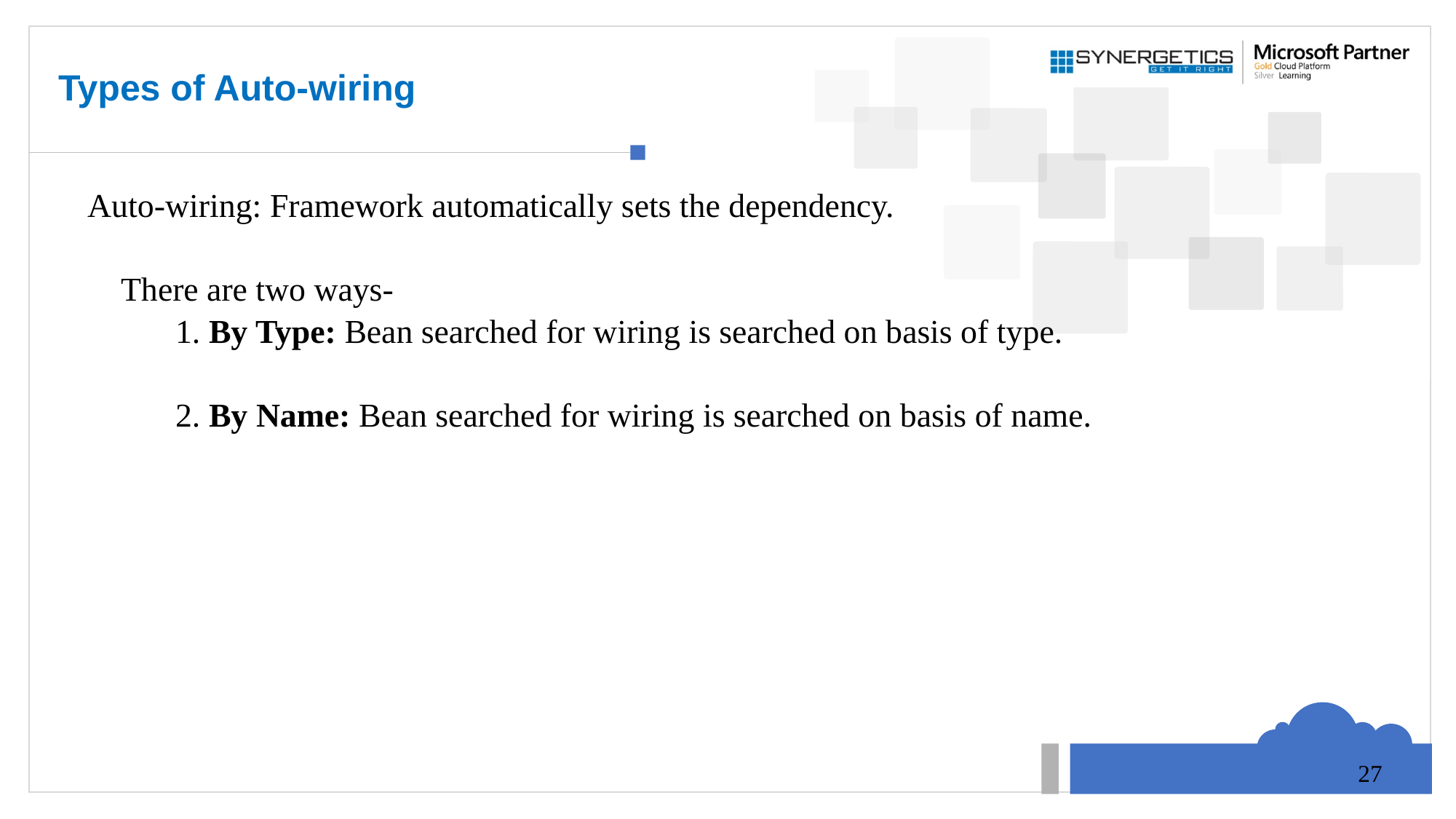

# Types of Auto-wiring
Auto-wiring: Framework automatically sets the dependency.

	There are two ways-
	1. By Type: Bean searched for wiring is searched on basis of type.

	2. By Name: Bean searched for wiring is searched on basis of name.